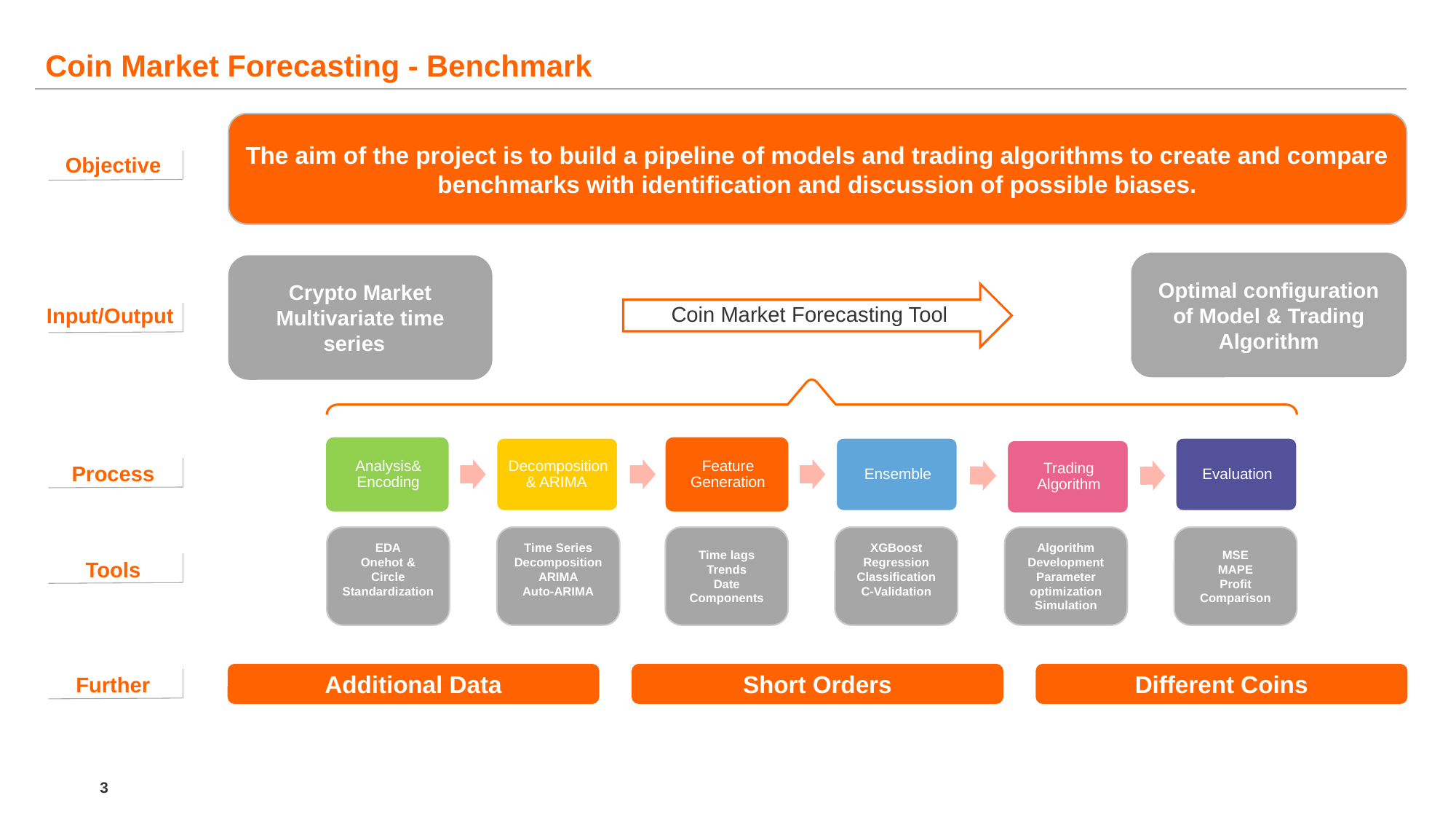

Coin Market Forecasting - Benchmark
The aim of the project is to build a pipeline of models and trading algorithms to create and compare benchmarks with identification and discussion of possible biases.
Objective
Analysis& Encoding

Decomposition & ARIMA

Feature Generation

Ensemble

Trading Algorithm

Evaluation
Optimal configuration of Model & Trading Algorithm
Crypto Market Multivariate time series
Input/Output
Coin Market Forecasting Tool

Process
EDA
Onehot & Circle
Standardization

Time Series
Decomposition
ARIMA
Auto-ARIMA

Time lags
Trends
Date Components
XGBoost
Regression
Classification
C-Validation

Algorithm Development
Parameter optimization
Simulation
MSE
MAPE
Profit Comparison
Tools
Further
Additional Data
Short Orders
Different Coins
3